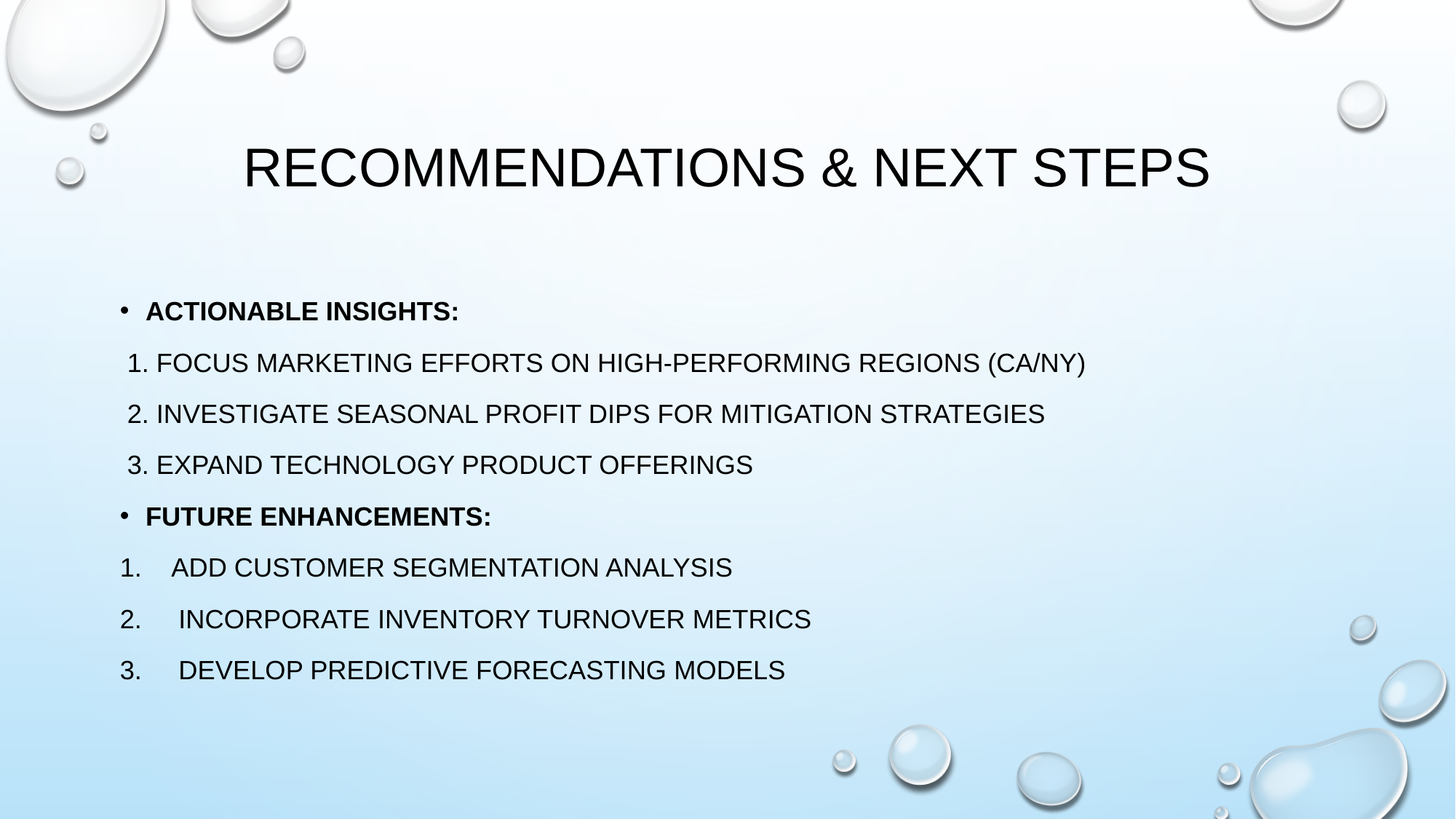

# Recommendations & Next Steps
Actionable Insights:
 1. Focus marketing efforts on high-performing regions (CA/NY)
 2. Investigate seasonal profit dips for mitigation strategies
 3. Expand technology product offerings
Future Enhancements:
Add customer segmentation analysis
 Incorporate inventory turnover metrics
 Develop predictive forecasting models